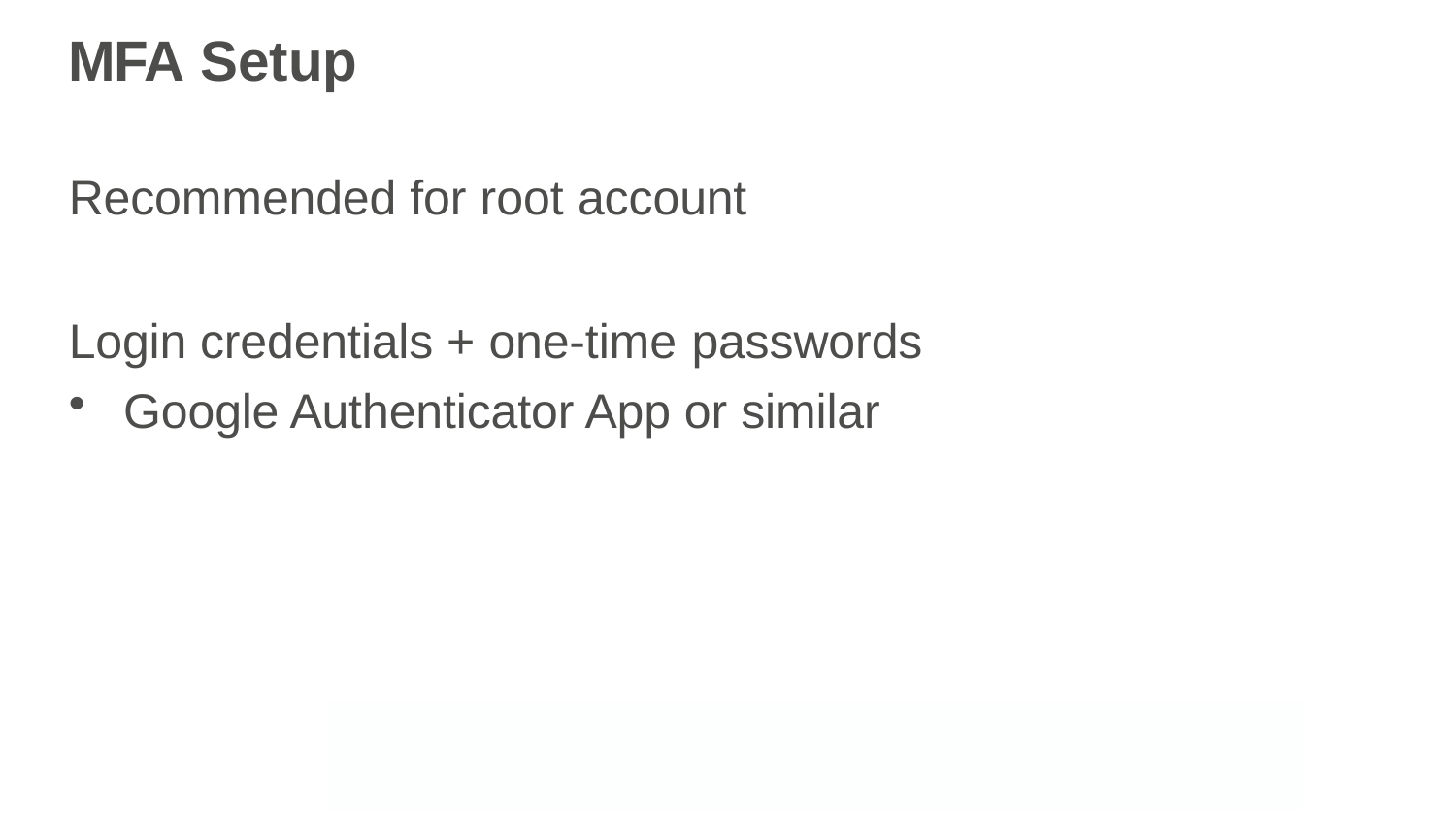

# MFA Setup
Recommended for root account

Login credentials + one-time passwords
Google Authenticator App or similar